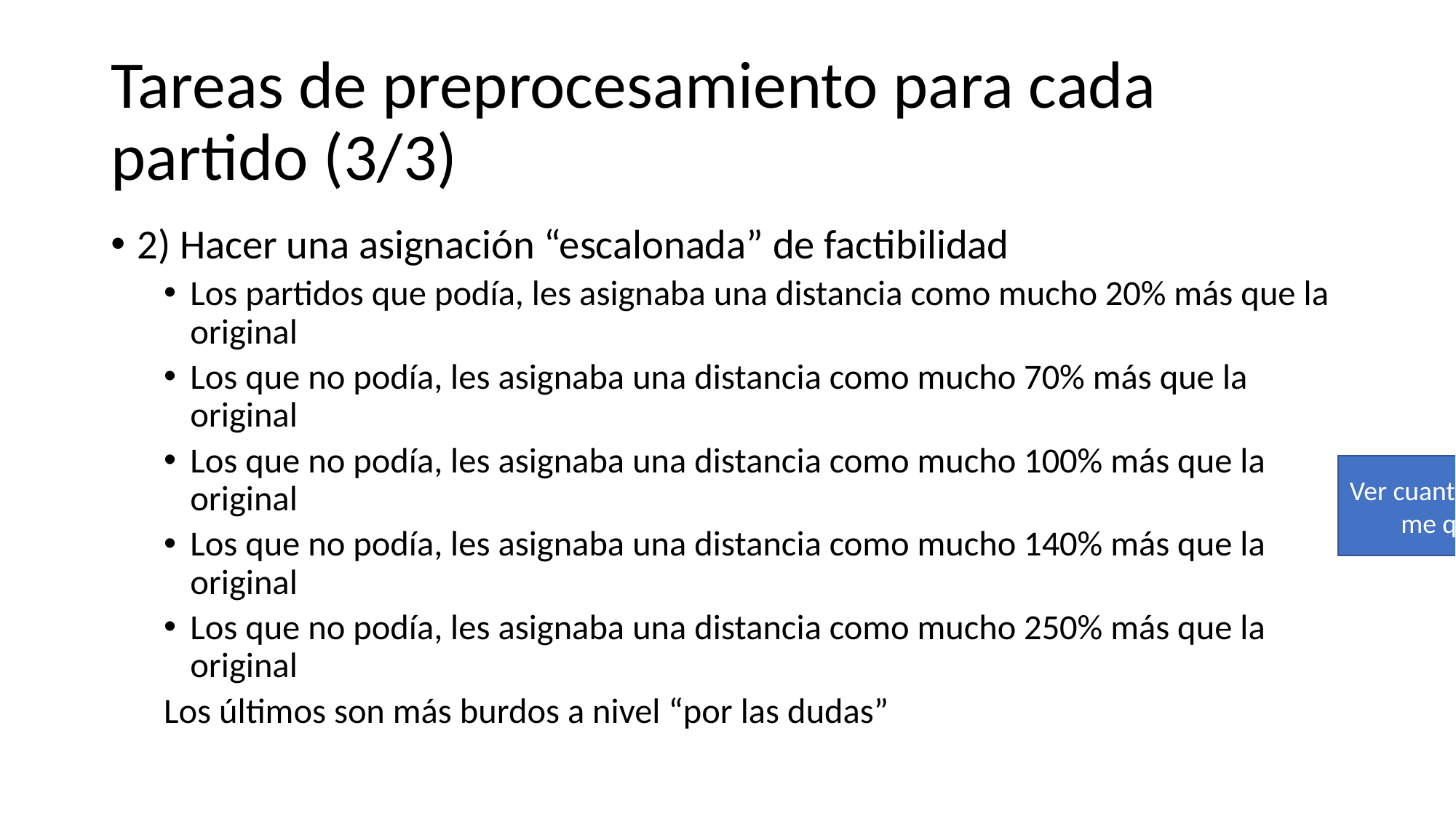

# Tareas de preprocesamiento para cada partido (3/3)
2) Hacer una asignación “escalonada” de factibilidad
Los partidos que podía, les asignaba una distancia como mucho 20% más que la original
Los que no podía, les asignaba una distancia como mucho 70% más que la original
Los que no podía, les asignaba una distancia como mucho 100% más que la original
Los que no podía, les asignaba una distancia como mucho 140% más que la original
Los que no podía, les asignaba una distancia como mucho 250% más que la original
Los últimos son más burdos a nivel “por las dudas”

Ver cuantos partidos me quedan